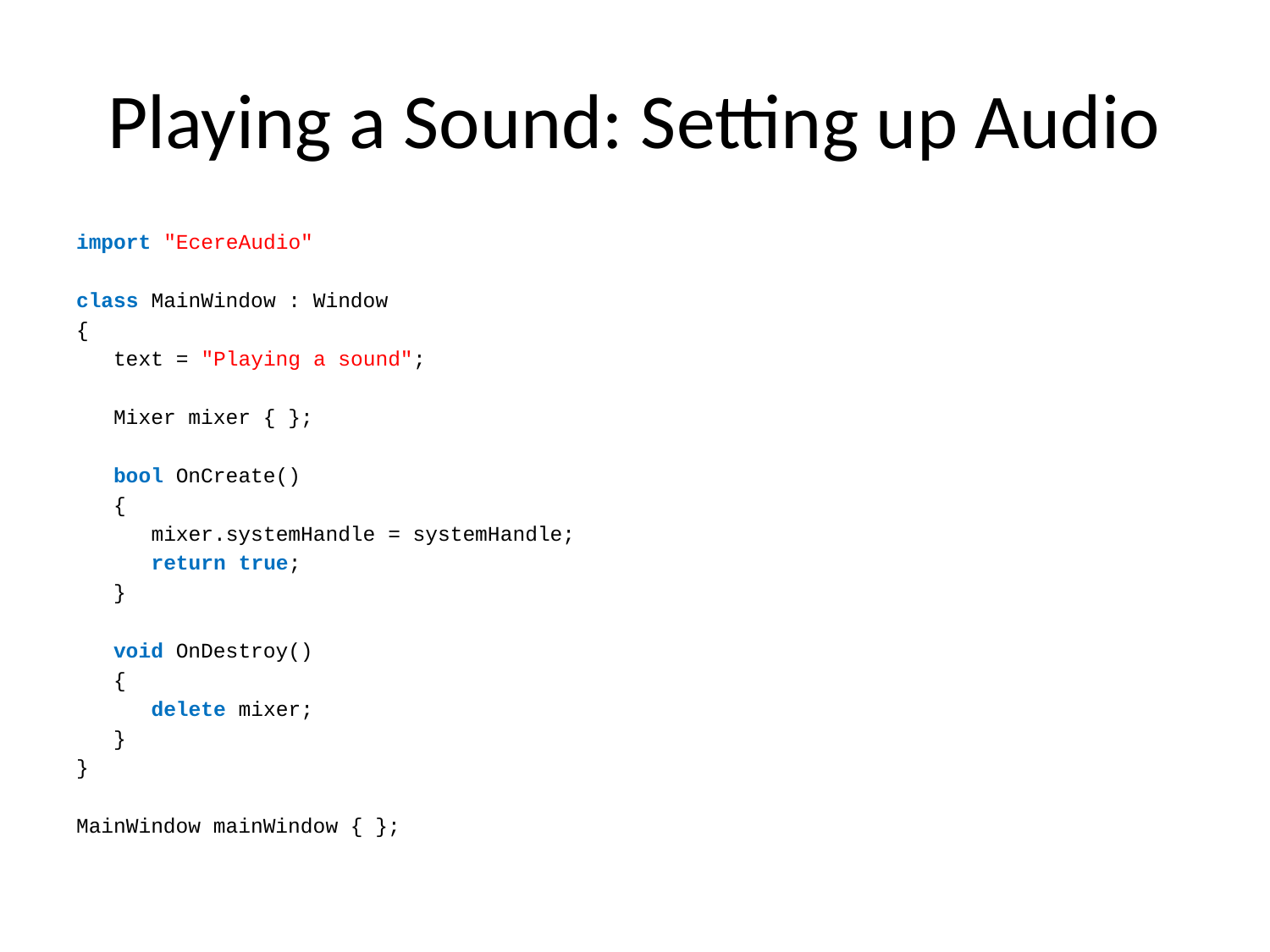

# Playing a Sound: Setting up Audio
import "EcereAudio"

class MainWindow : Window
{
   text = "Playing a sound";

   Mixer mixer { };

   bool OnCreate()
   {
      mixer.systemHandle = systemHandle;
      return true;
   }

   void OnDestroy()
   {
      delete mixer;
   }
}

MainWindow mainWindow { };